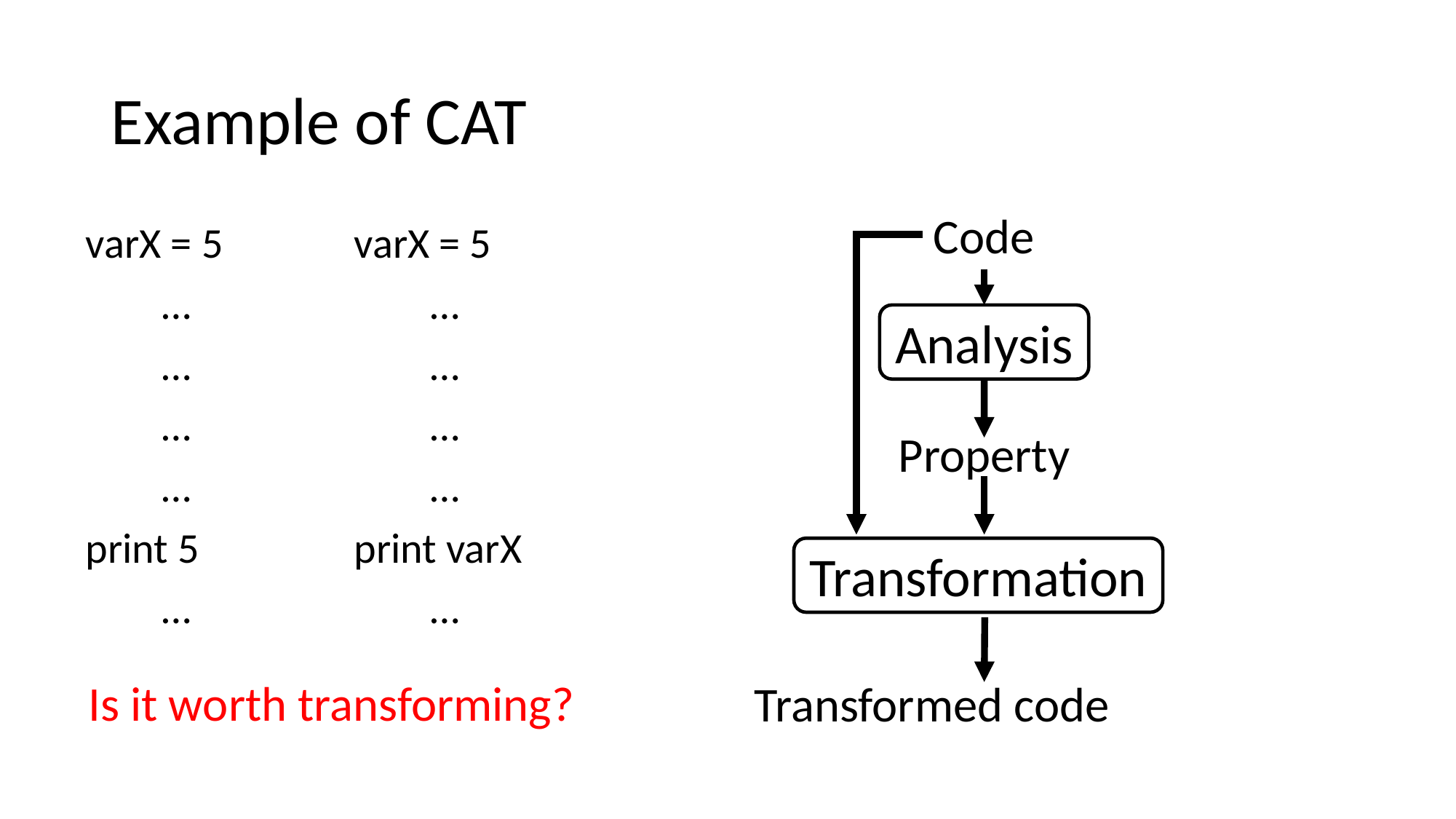

# Example of CAT
Code
varX = 5
…
…
…
…
print 5
…
varX = 5
…
…
…
…
print varX
…
Analysis
Property
Transformation
Is it worth transforming?
Transformed code